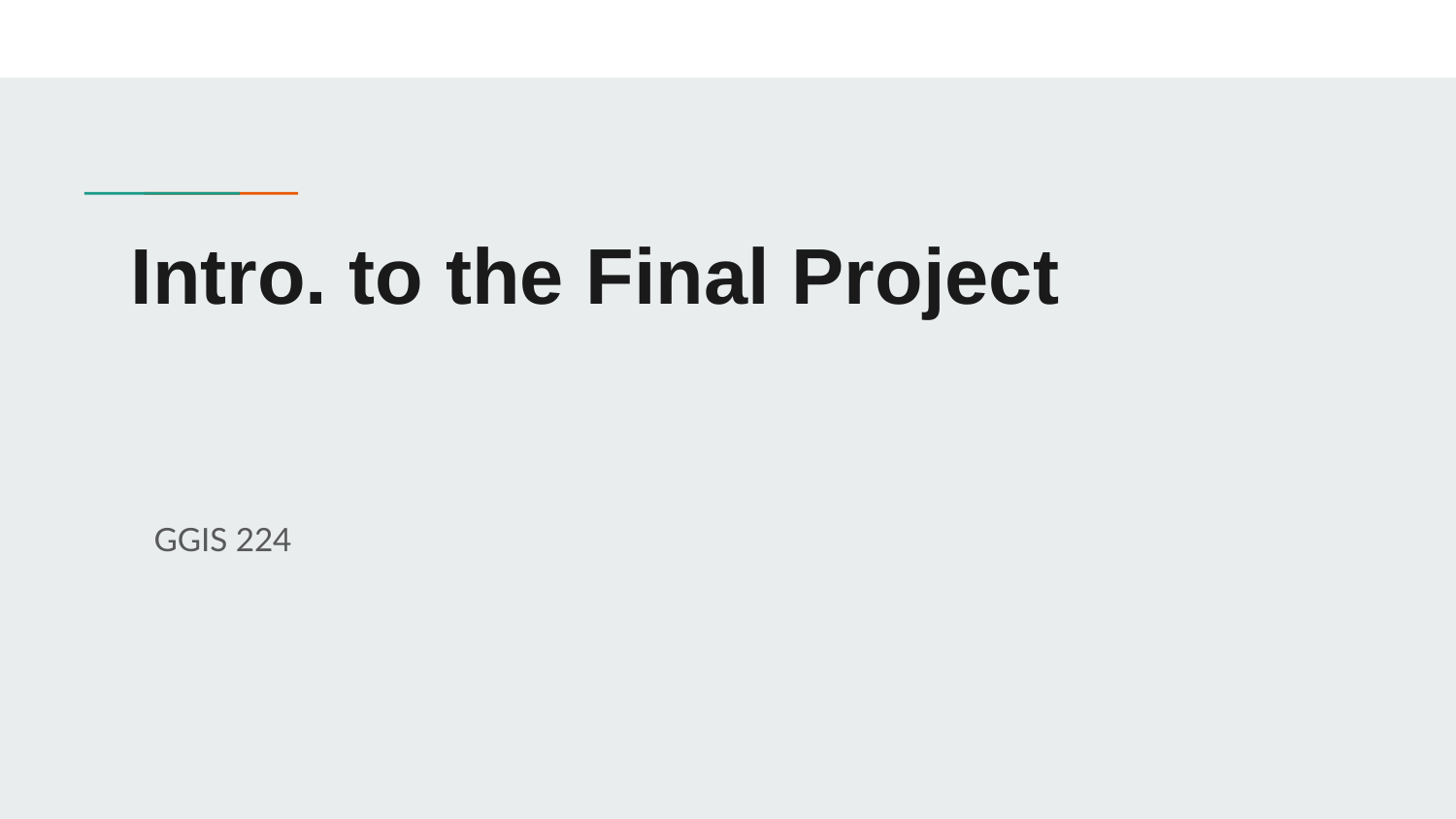

# Intro. to the Final Project
GGIS 224